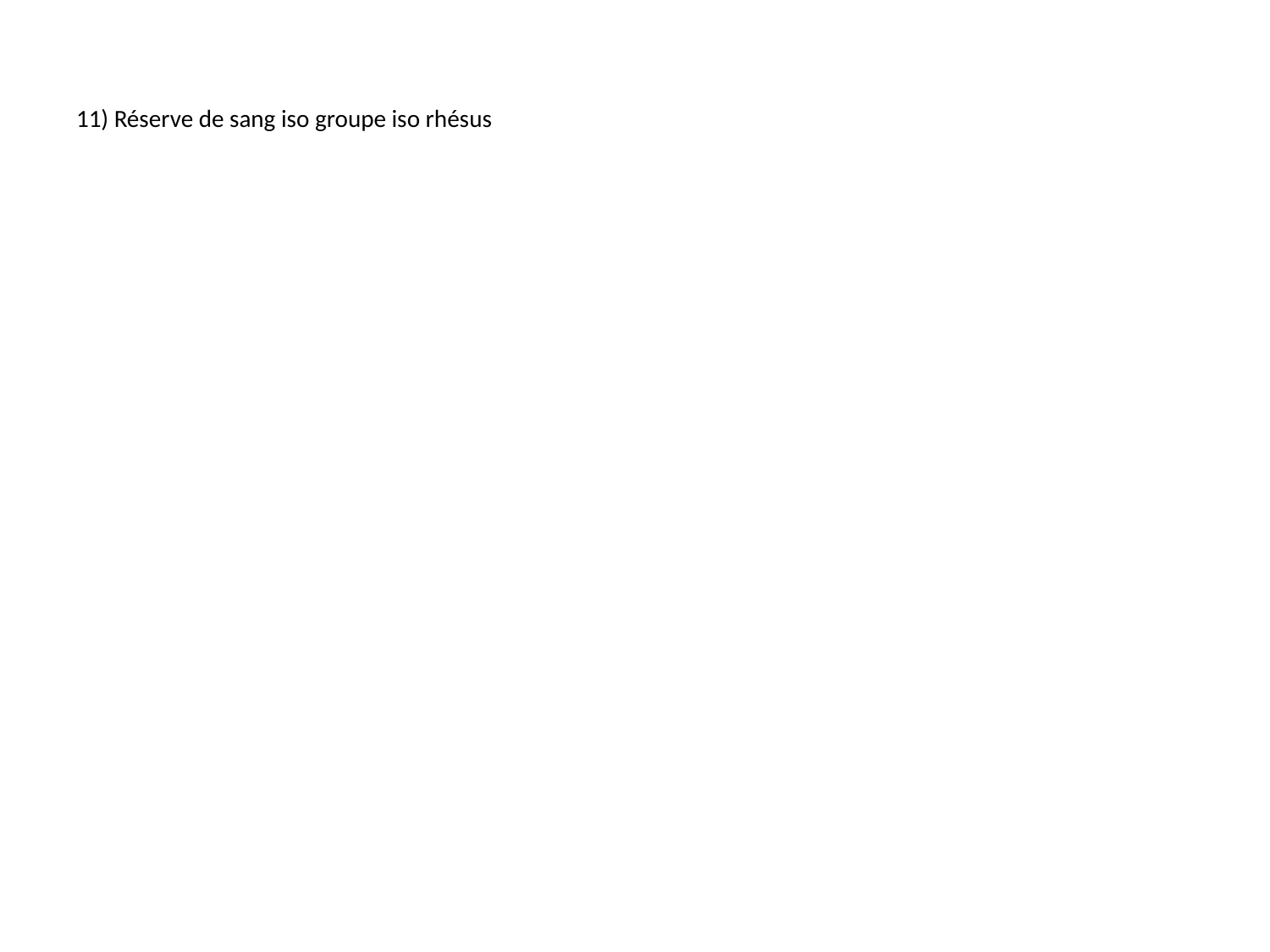

# 11) Réserve de sang iso groupe iso rhésus